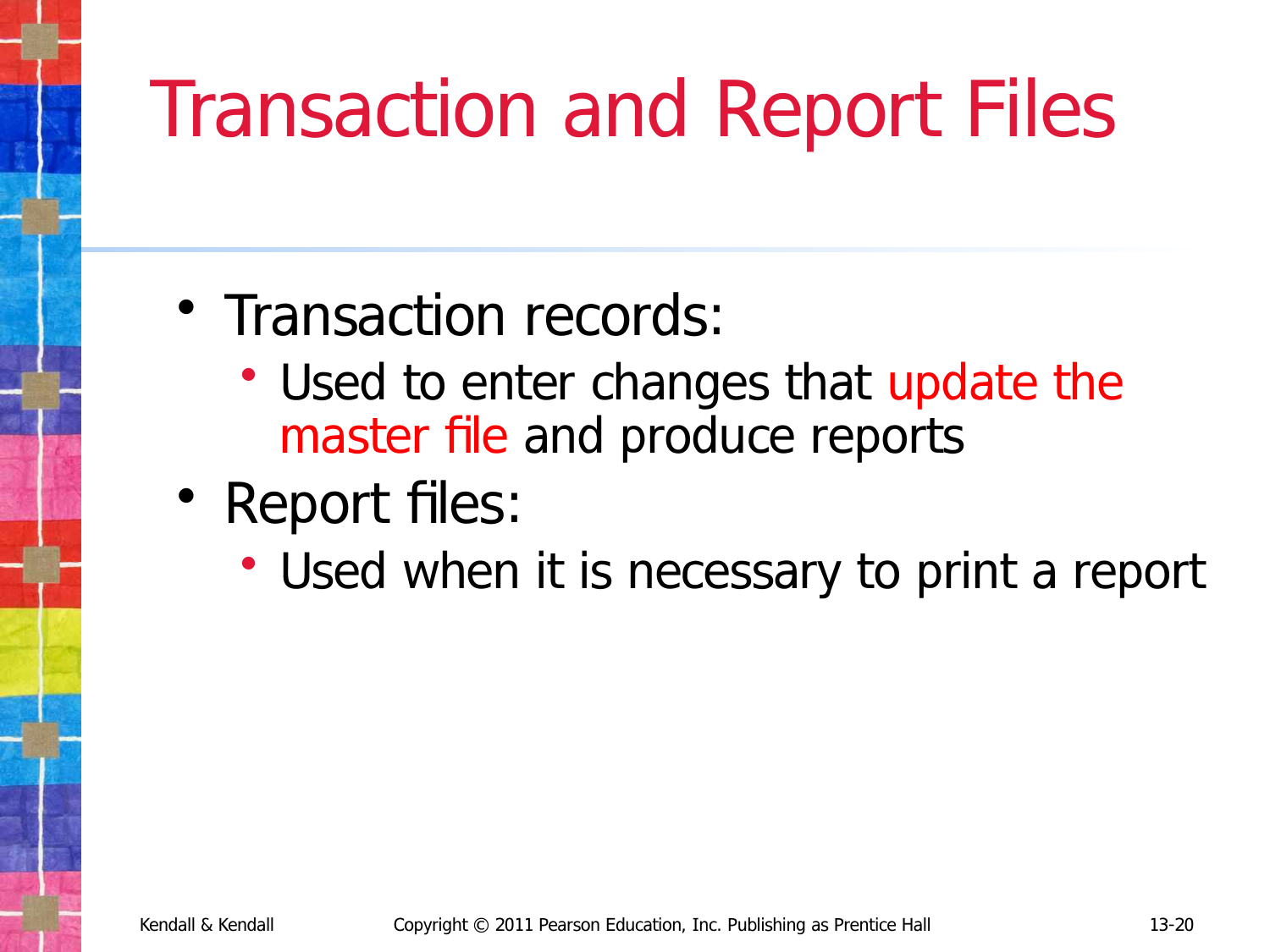

# Transaction and Report Files
Transaction records:
Used to enter changes that update the master file and produce reports
Report files:
Used when it is necessary to print a report
Kendall & Kendall	Copyright © 2011 Pearson Education, Inc. Publishing as Prentice Hall
13-20